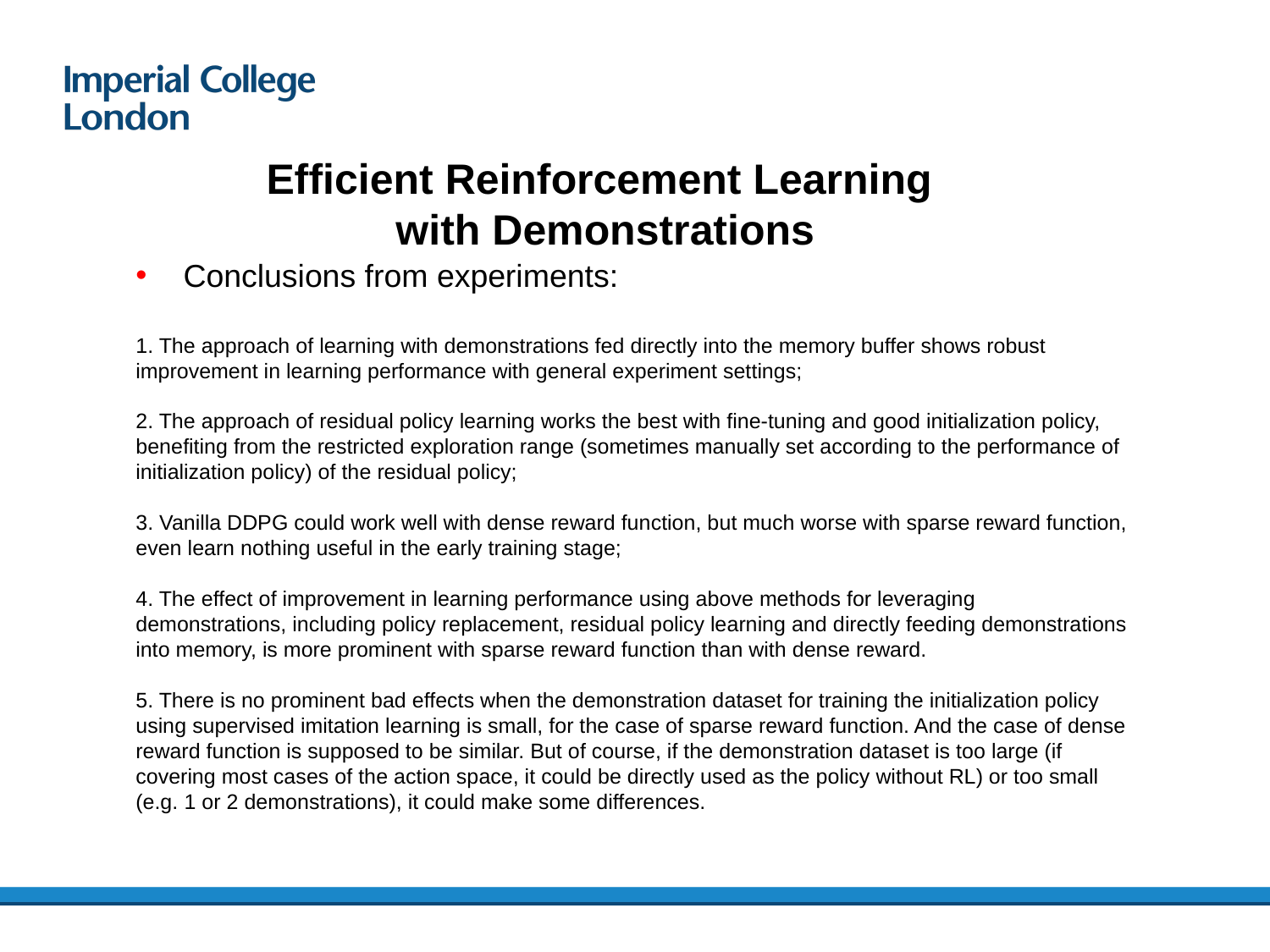

Efficient Reinforcement Learning
with Demonstrations
Conclusions from experiments:

1. The approach of learning with demonstrations fed directly into the memory buffer shows robust improvement in learning performance with general experiment settings;

2. The approach of residual policy learning works the best with fine-tuning and good initialization policy, benefiting from the restricted exploration range (sometimes manually set according to the performance of initialization policy) of the residual policy;

3. Vanilla DDPG could work well with dense reward function, but much worse with sparse reward function, even learn nothing useful in the early training stage;

4. The effect of improvement in learning performance using above methods for leveraging demonstrations, including policy replacement, residual policy learning and directly feeding demonstrations into memory, is more prominent with sparse reward function than with dense reward.

5. There is no prominent bad effects when the demonstration dataset for training the initialization policy using supervised imitation learning is small, for the case of sparse reward function. And the case of dense reward function is supposed to be similar. But of course, if the demonstration dataset is too large (if covering most cases of the action space, it could be directly used as the policy without RL) or too small (e.g. 1 or 2 demonstrations), it could make some differences.